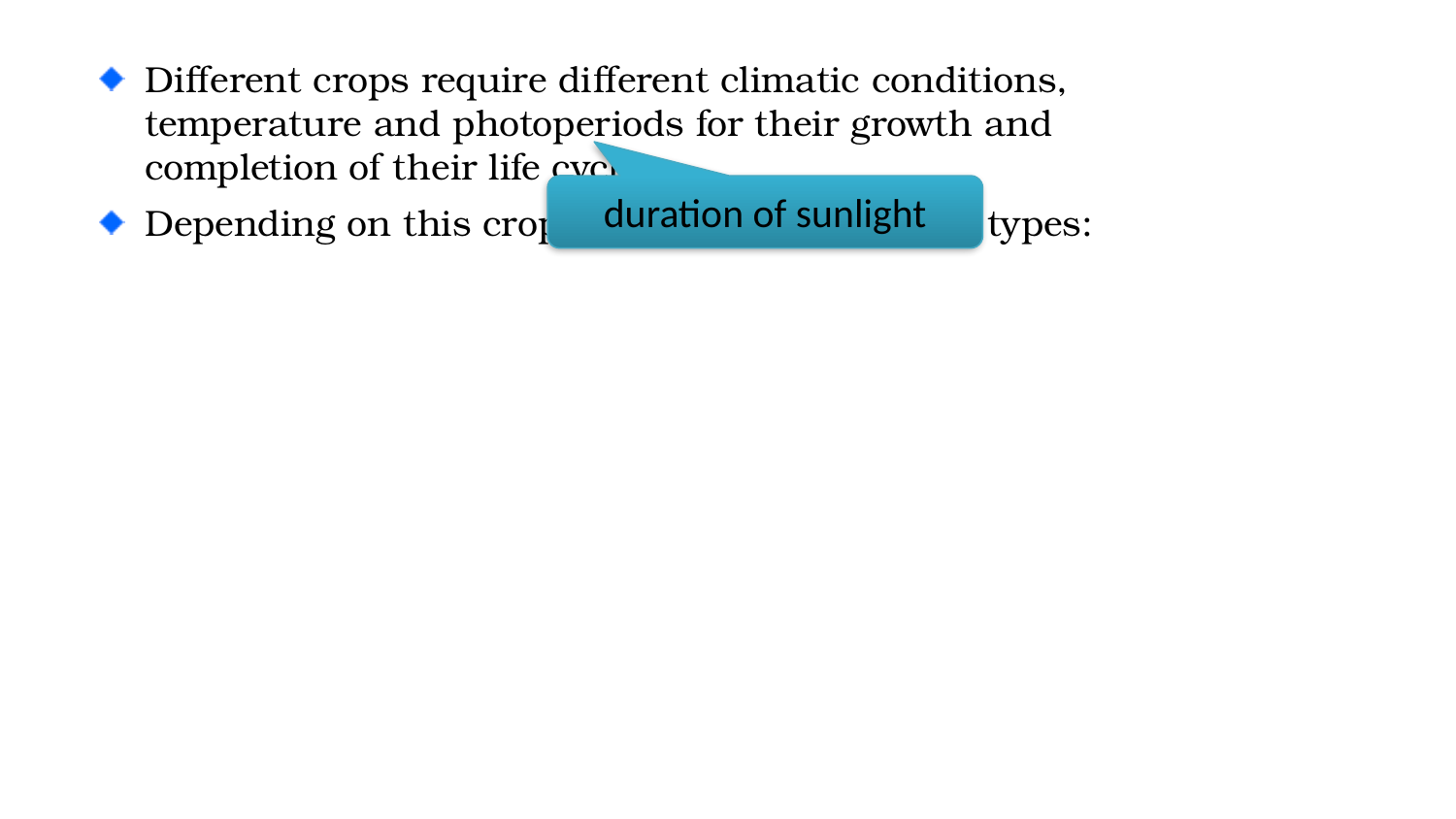

Different crops require different climatic conditions, temperature and photoperiods for their growth and completion of their life cycle.
duration of sunlight
Depending on this crops are classified into two types: